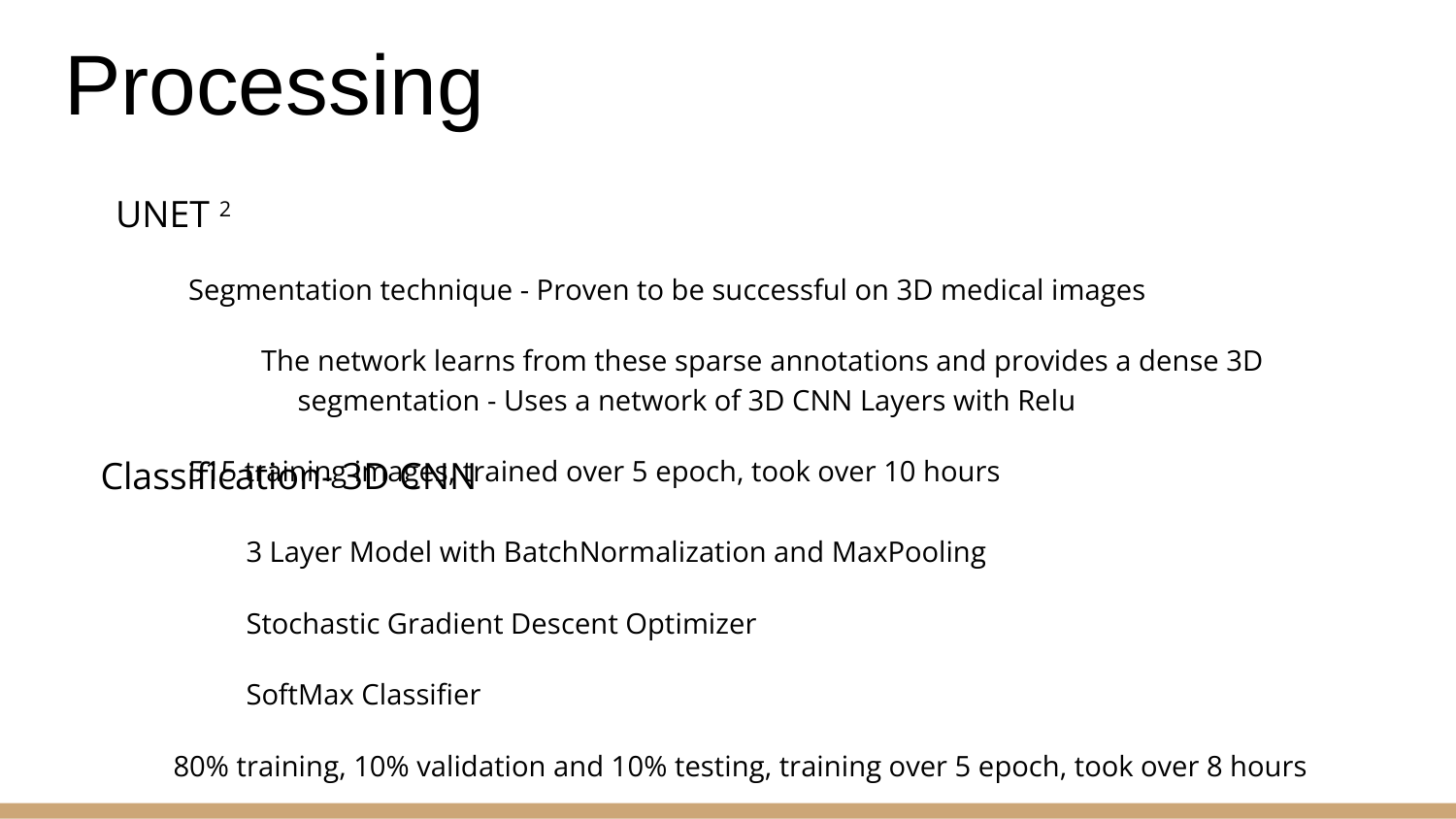

# Processing
UNET 2
Segmentation technique - Proven to be successful on 3D medical images
The network learns from these sparse annotations and provides a dense 3D segmentation - Uses a network of 3D CNN Layers with Relu
515 training images, trained over 5 epoch, took over 10 hours
Classification- 3D CNN
3 Layer Model with BatchNormalization and MaxPooling
Stochastic Gradient Descent Optimizer
SoftMax Classifier
80% training, 10% validation and 10% testing, training over 5 epoch, took over 8 hours